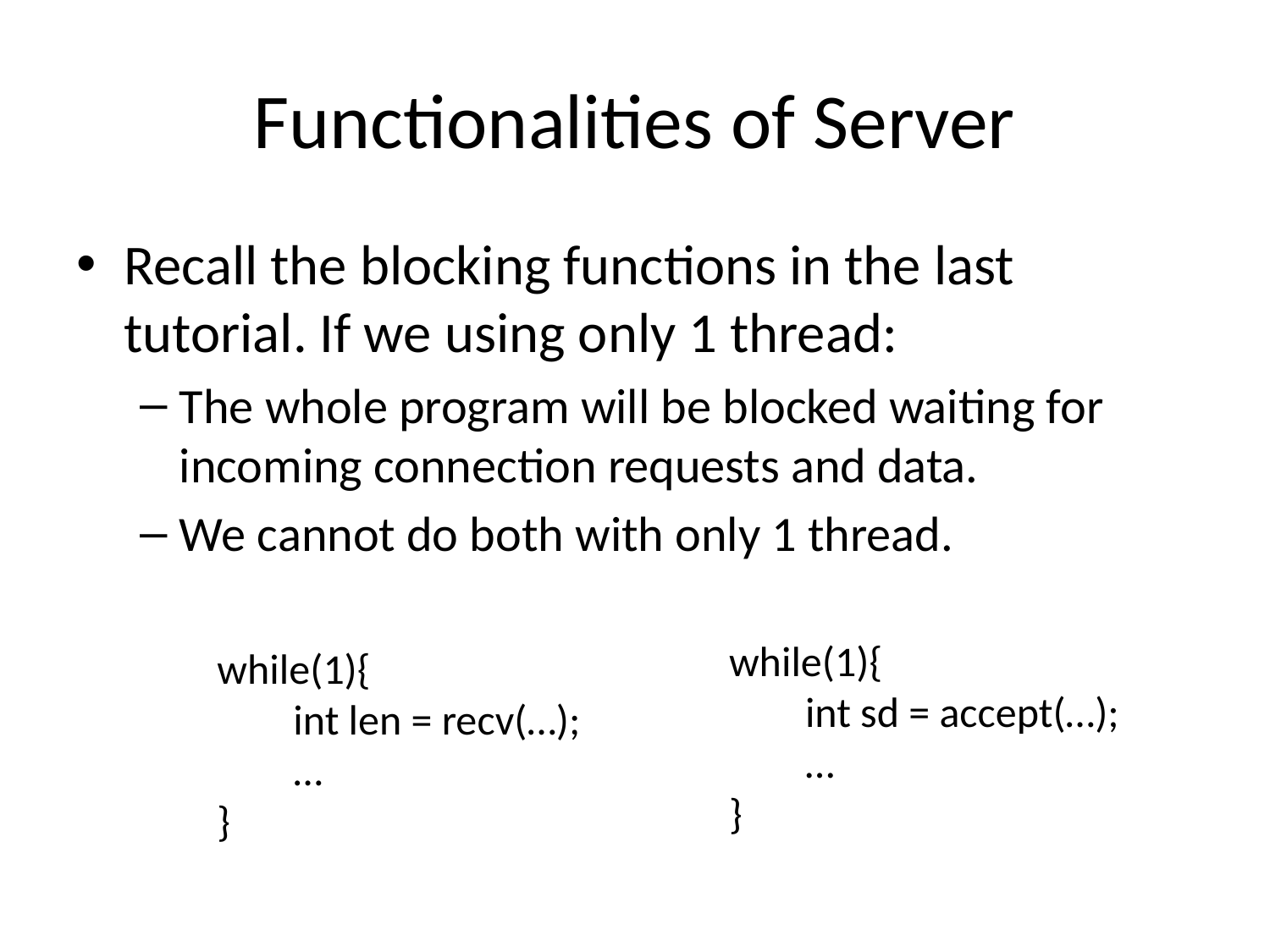

# Functionalities of Server
Recall the blocking functions in the last tutorial. If we using only 1 thread:
The whole program will be blocked waiting for incoming connection requests and data.
We cannot do both with only 1 thread.
while(1){
        int sd = accept(…);
        …
}
while(1){
        int len = recv(…);
        …
}